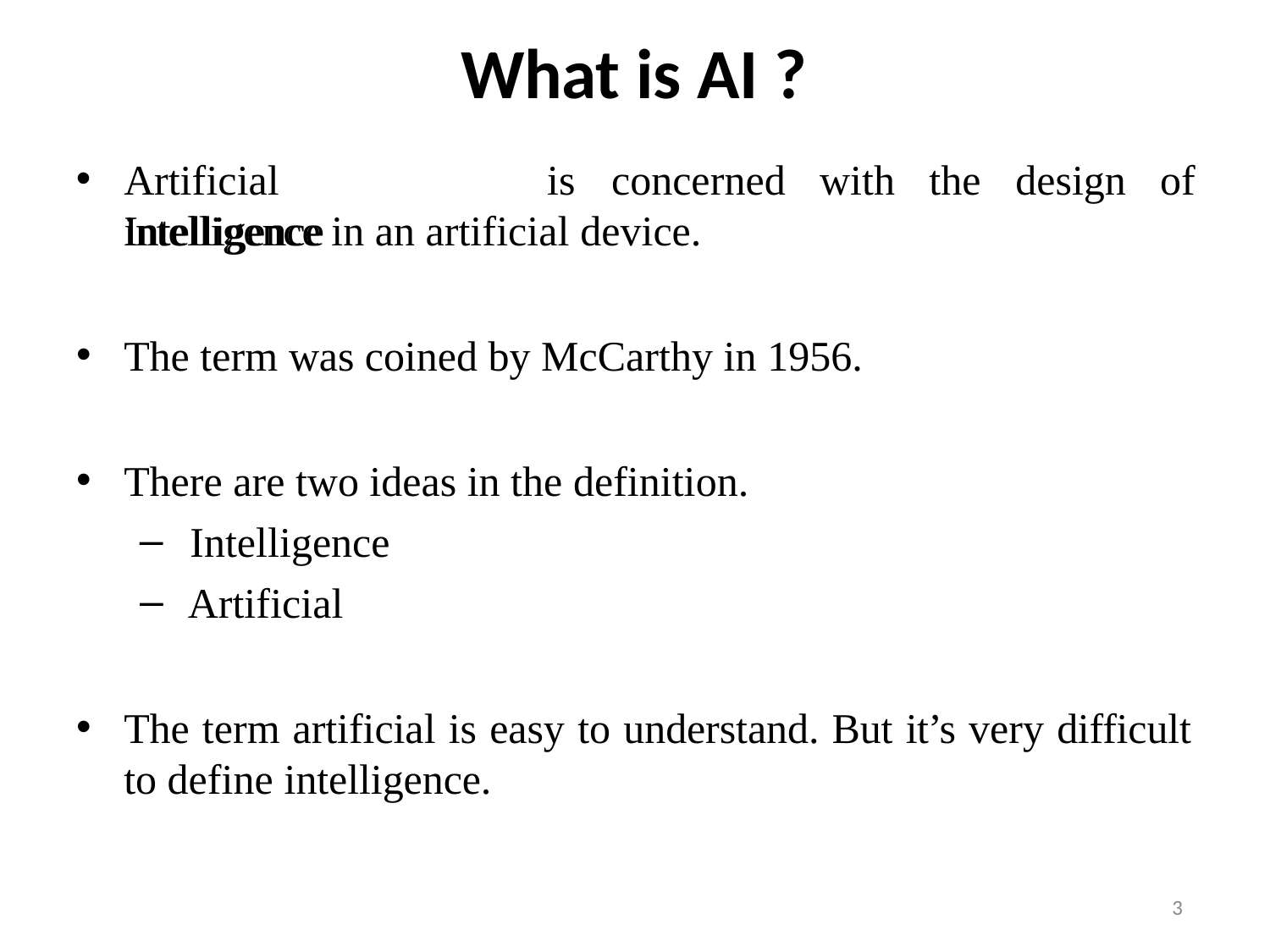

# What is AI ?
Artificial	Intelligence
is	concerned	with	the	design	of
intelligence in an artificial device.

The term was coined by McCarthy in 1956.

There are two ideas in the definition.
Intelligence
Artificial

The term artificial is easy to understand. But it’s very difficult
to define intelligence.
3